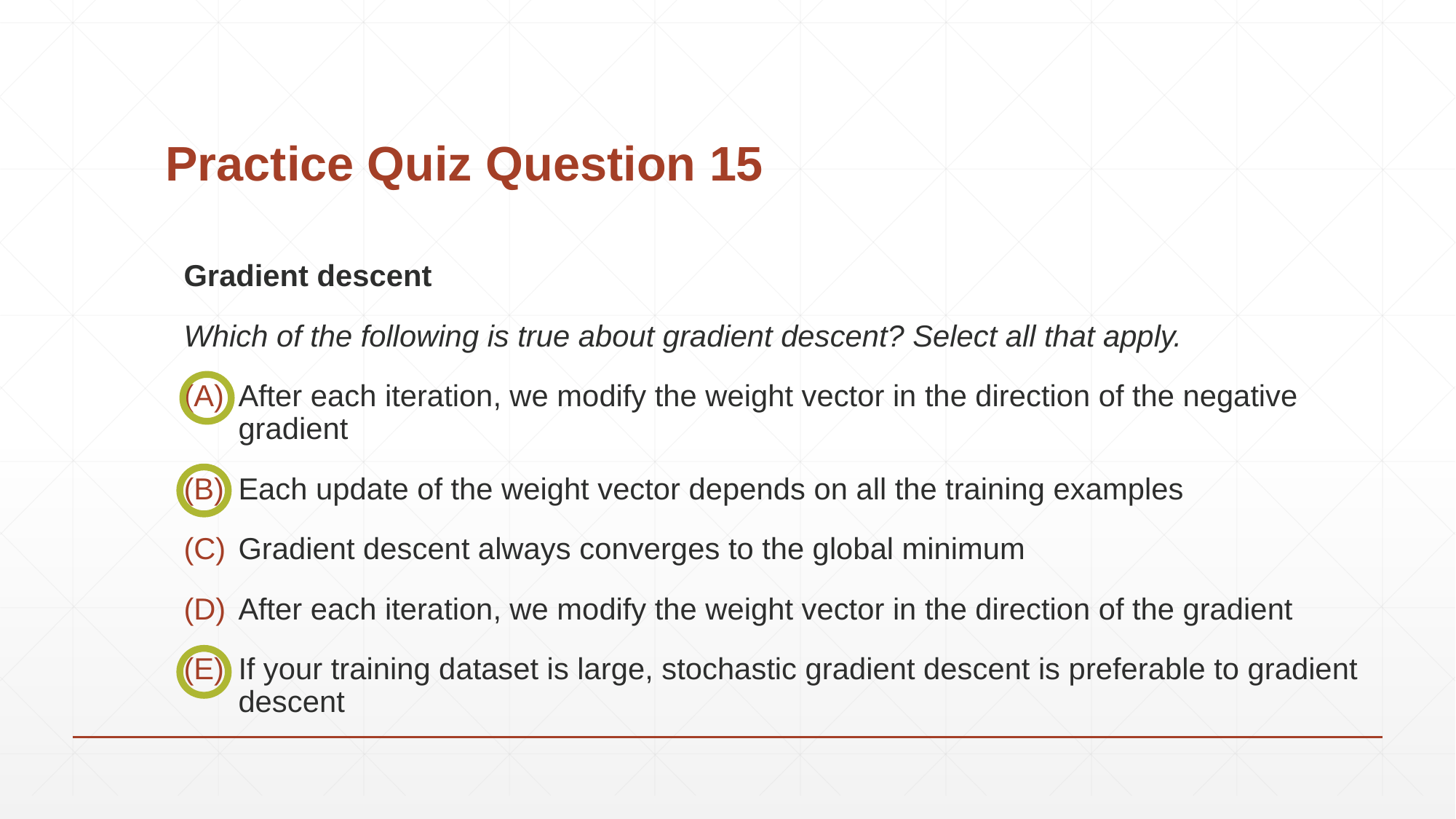

# Practice Quiz Question 15

Gradient descent
Which of the following is true about gradient descent? Select all that apply.
After each iteration, we modify the weight vector in the direction of the negative gradient
Each update of the weight vector depends on all the training examples
Gradient descent always converges to the global minimum
After each iteration, we modify the weight vector in the direction of the gradient
If your training dataset is large, stochastic gradient descent is preferable to gradient descent